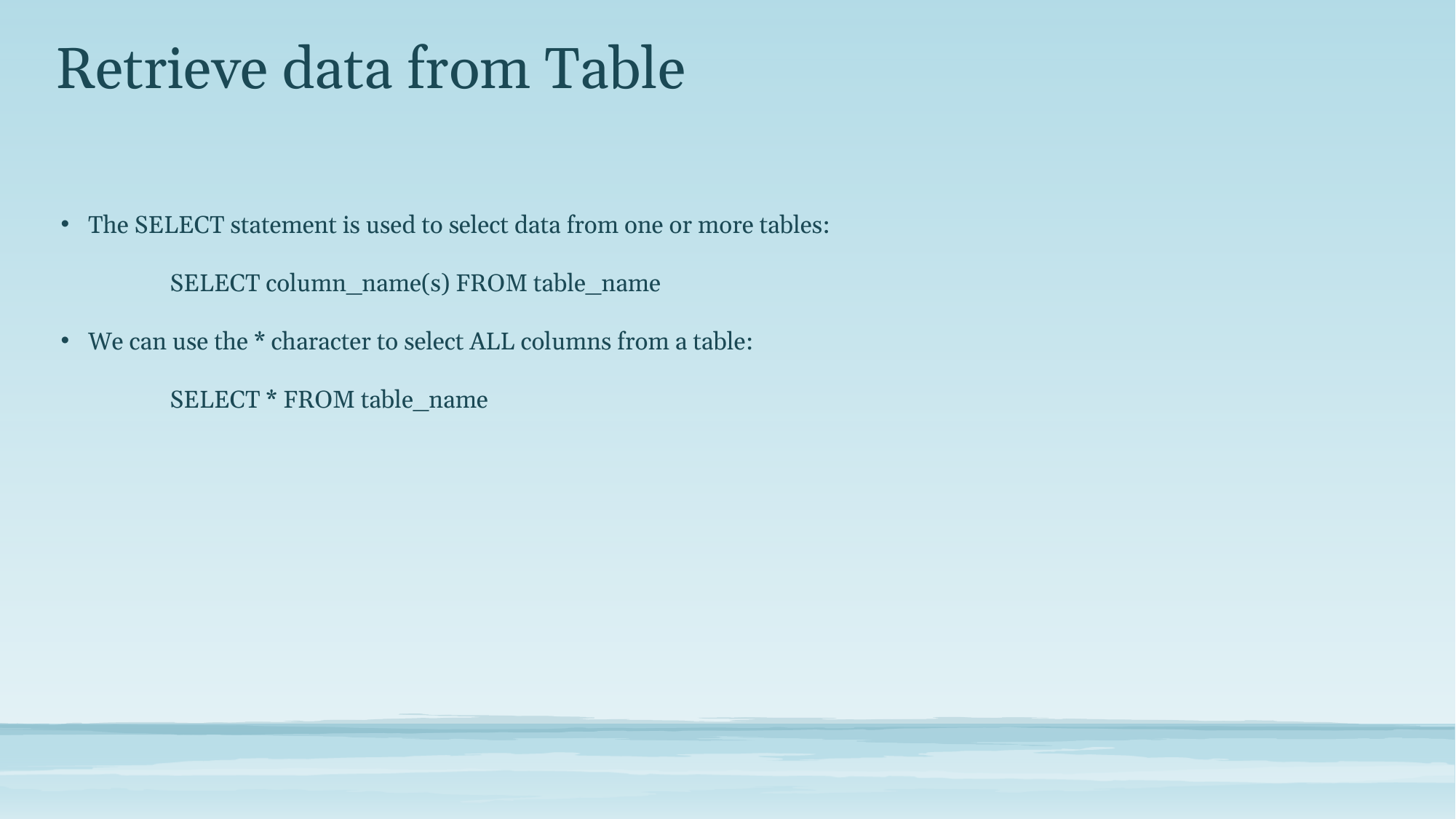

# Retrieve data from Table
The SELECT statement is used to select data from one or more tables:
	SELECT column_name(s) FROM table_name
We can use the * character to select ALL columns from a table:
	SELECT * FROM table_name